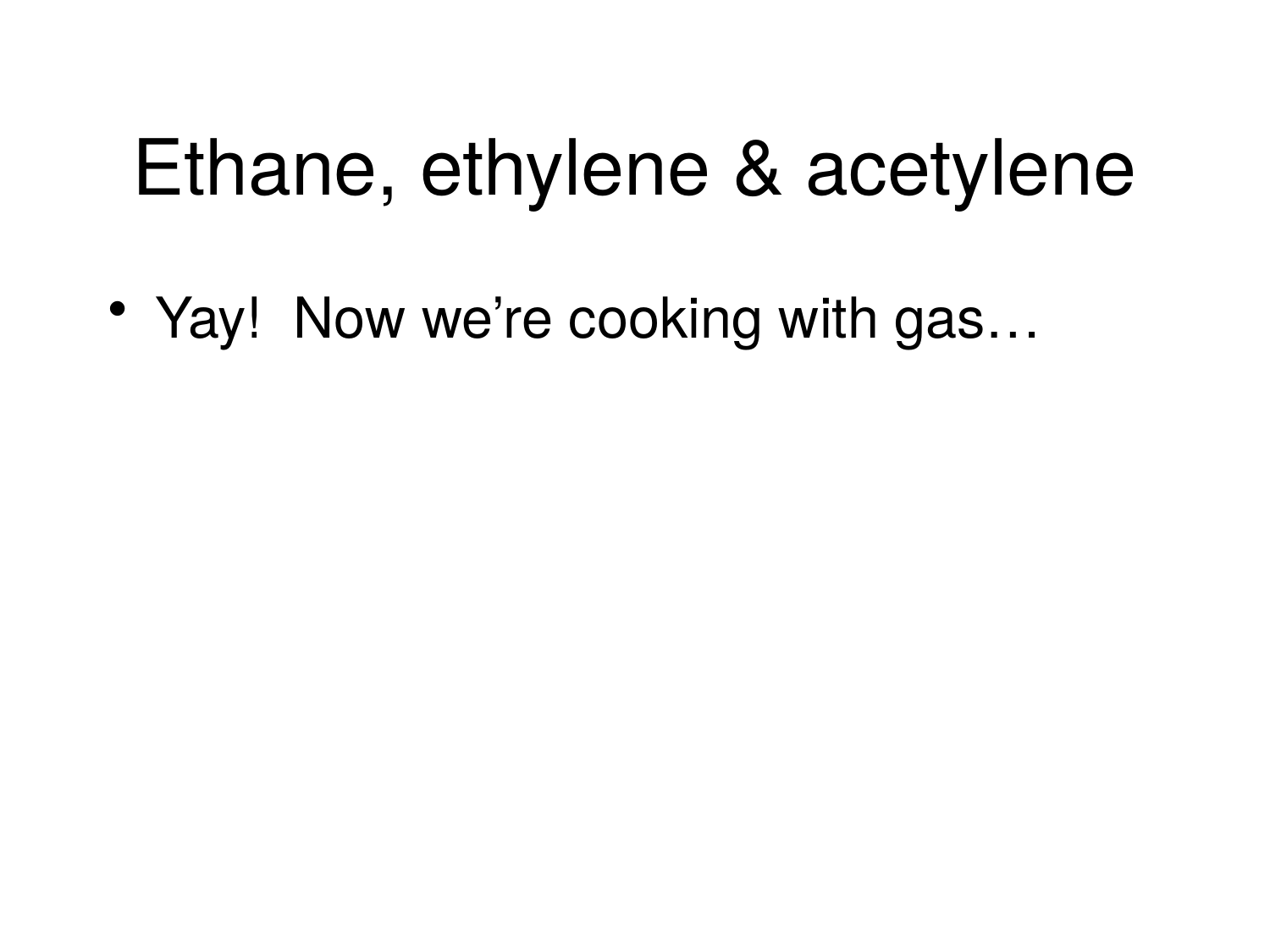

# Ethane, ethylene & acetylene
Yay!  Now we’re cooking with gas…